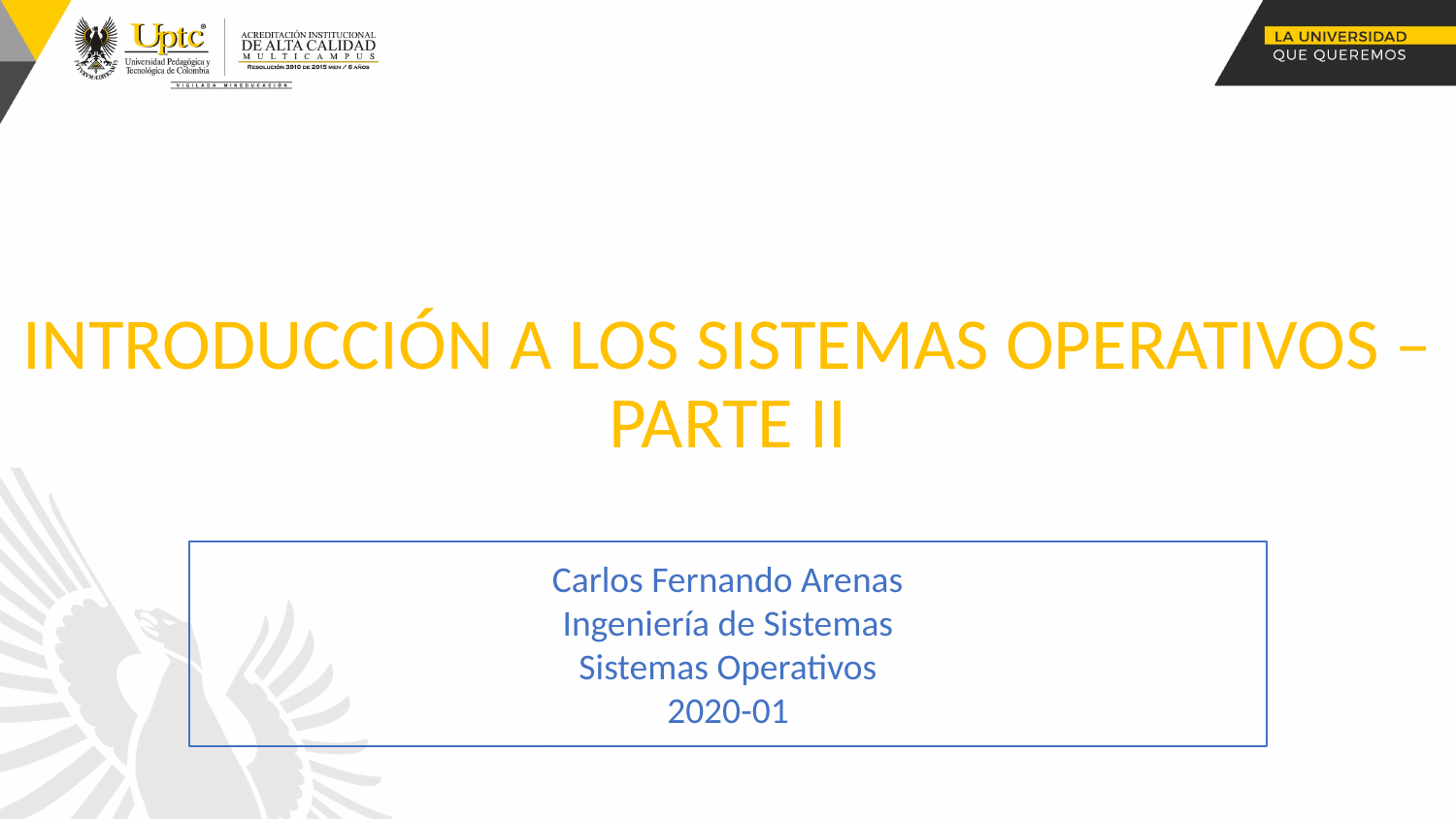

# INTRODUCCIÓN A LOS SISTEMAS OPERATIVOS – PARTE II
Carlos Fernando Arenas
Ingeniería de Sistemas
Sistemas Operativos
2020-01